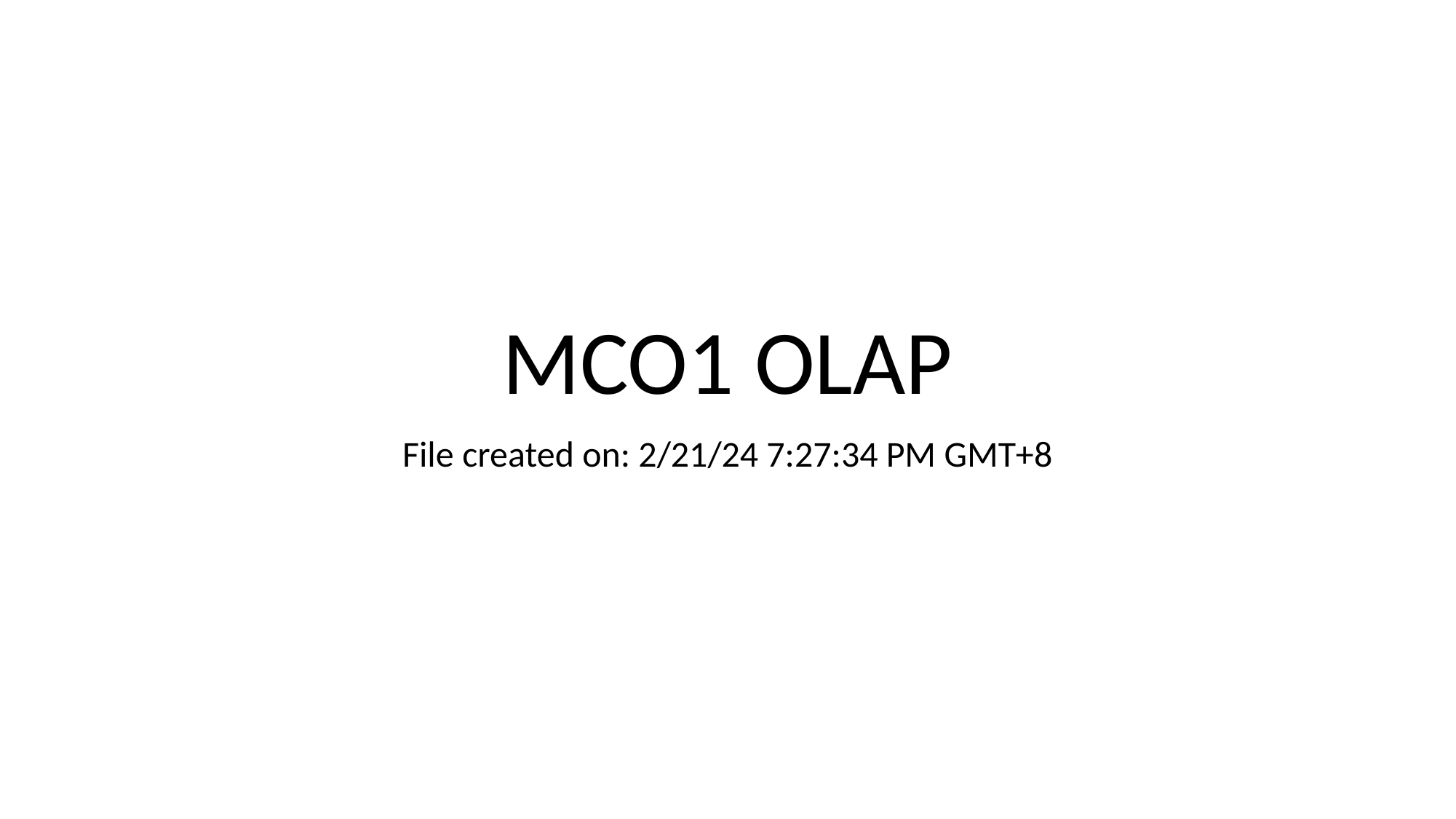

# MCO1 OLAP
File created on: 2/21/24 7:27:34 PM GMT+8